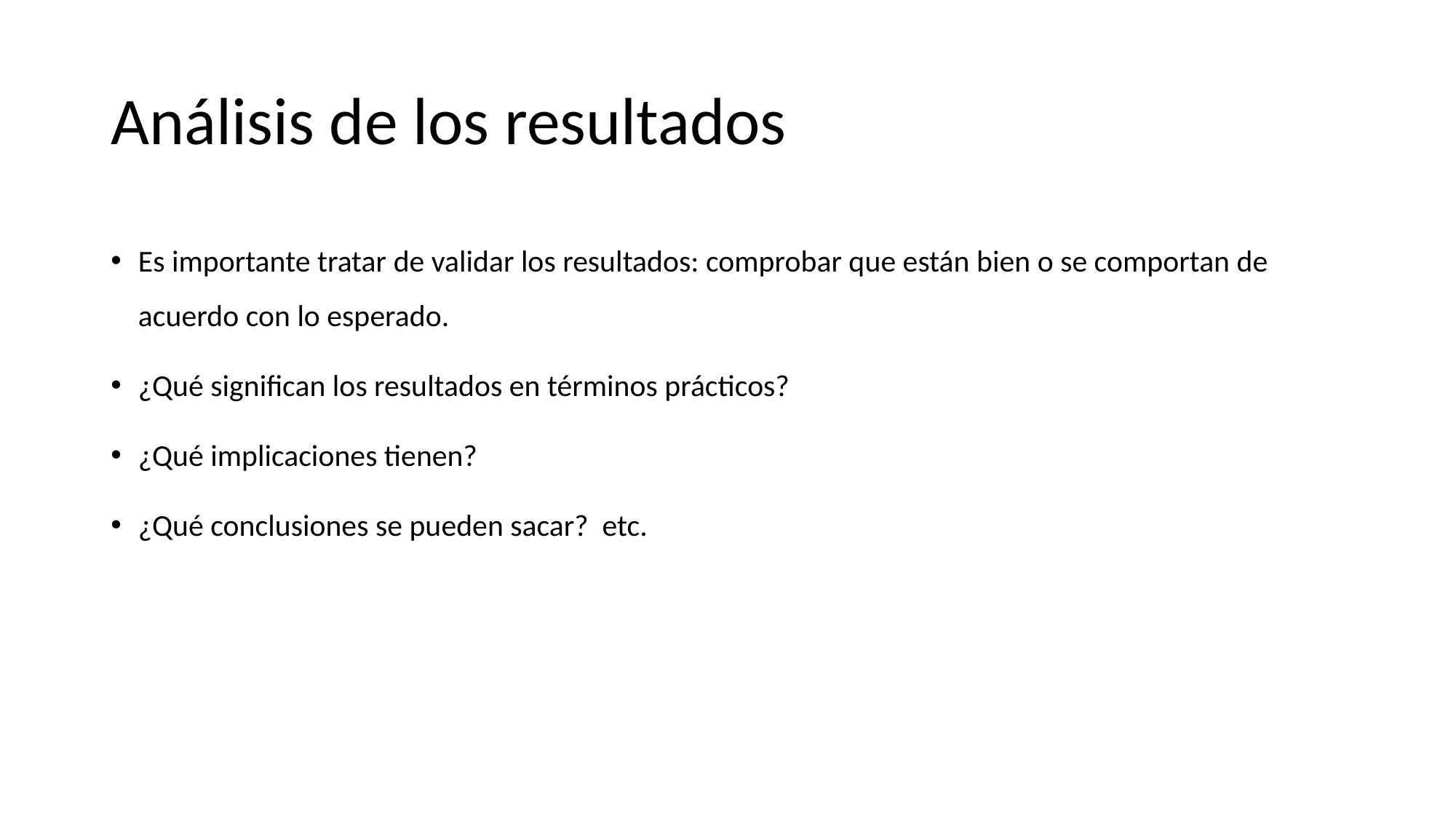

# Análisis de los resultados
Es importante tratar de validar los resultados: comprobar que están bien o se comportan de acuerdo con lo esperado.
¿Qué significan los resultados en términos prácticos?
¿Qué implicaciones tienen?
¿Qué conclusiones se pueden sacar?  etc.